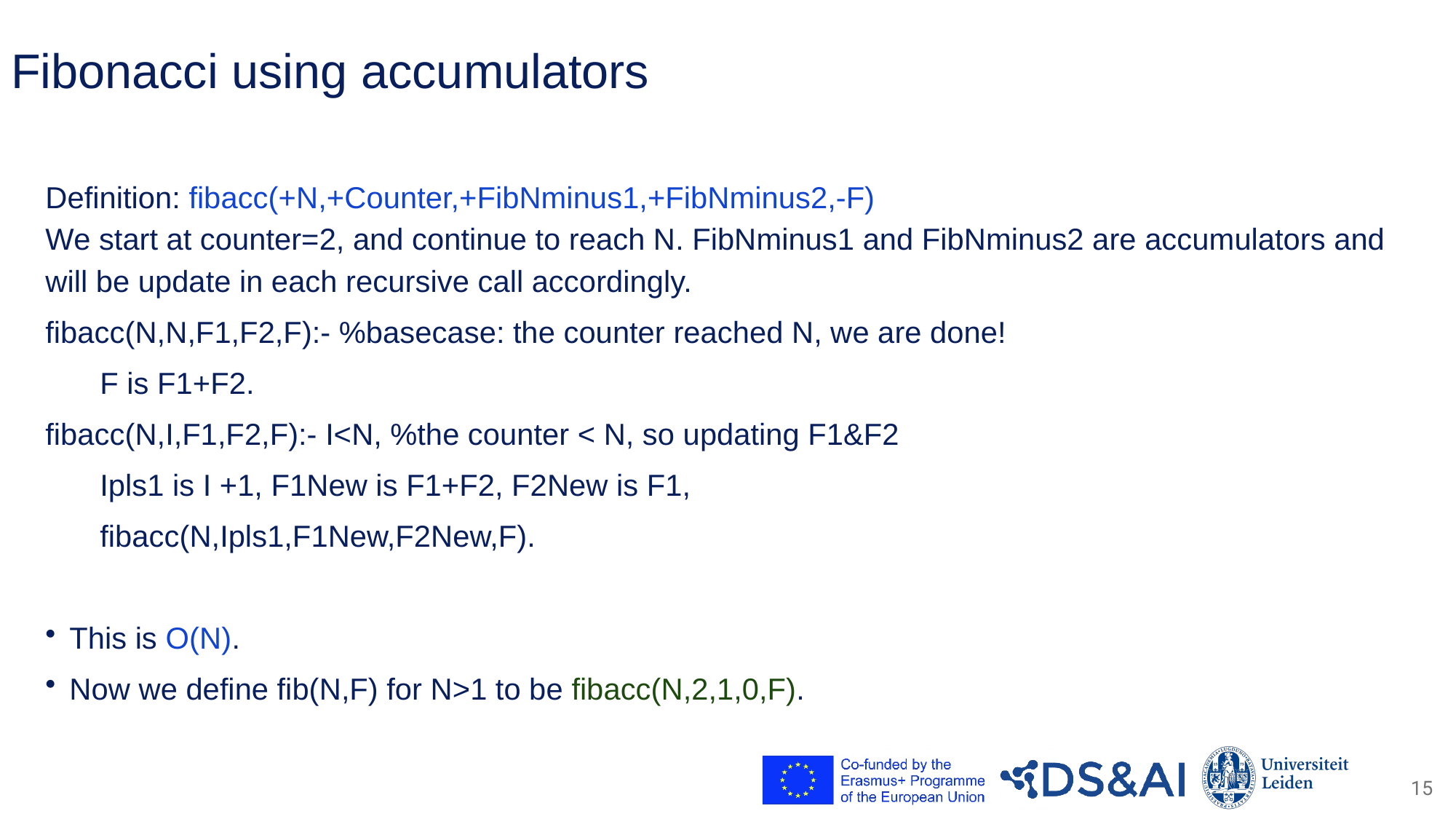

# Fibonacci using accumulators
Definition: fibacc(+N,+Counter,+FibNminus1,+FibNminus2,-F)
We start at counter=2, and continue to reach N. FibNminus1 and FibNminus2 are accumulators and will be update in each recursive call accordingly.
fibacc(N,N,F1,F2,F):- %basecase: the counter reached N, we are done!
F is F1+F2.
fibacc(N,I,F1,F2,F):- I<N, %the counter < N, so updating F1&F2
Ipls1 is I +1, F1New is F1+F2, F2New is F1,
fibacc(N,Ipls1,F1New,F2New,F).

This is O(N).
Now we define fib(N,F) for N>1 to be fibacc(N,2,1,0,F).
15